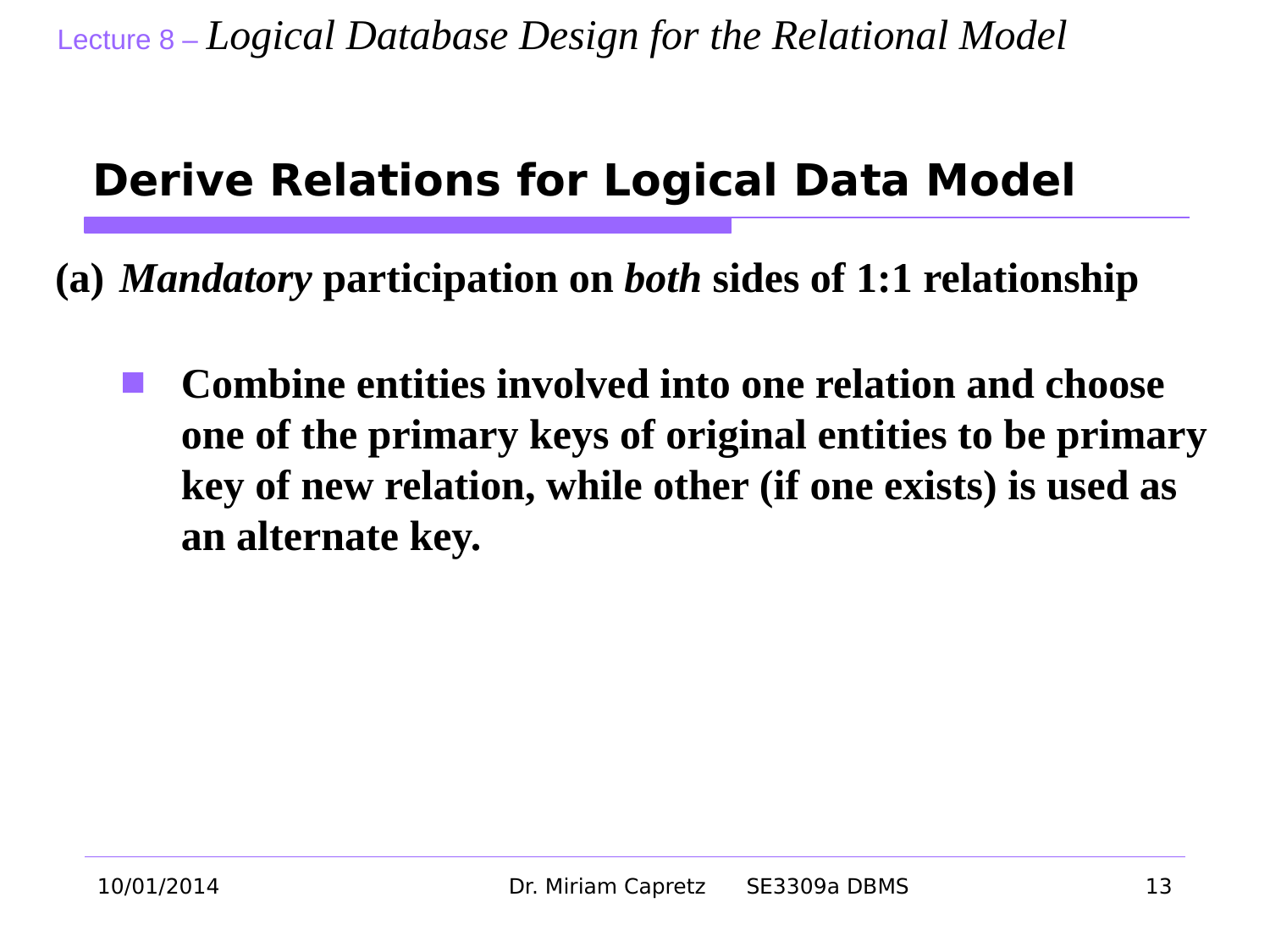

# Derive Relations for Logical Data Model
(a) Mandatory participation on both sides of 1:1 relationship

Combine entities involved into one relation and choose one of the primary keys of original entities to be primary key of new relation, while other (if one exists) is used as an alternate key.

10/01/2014
Dr. Miriam Capretz      SE3309a DBMS
13